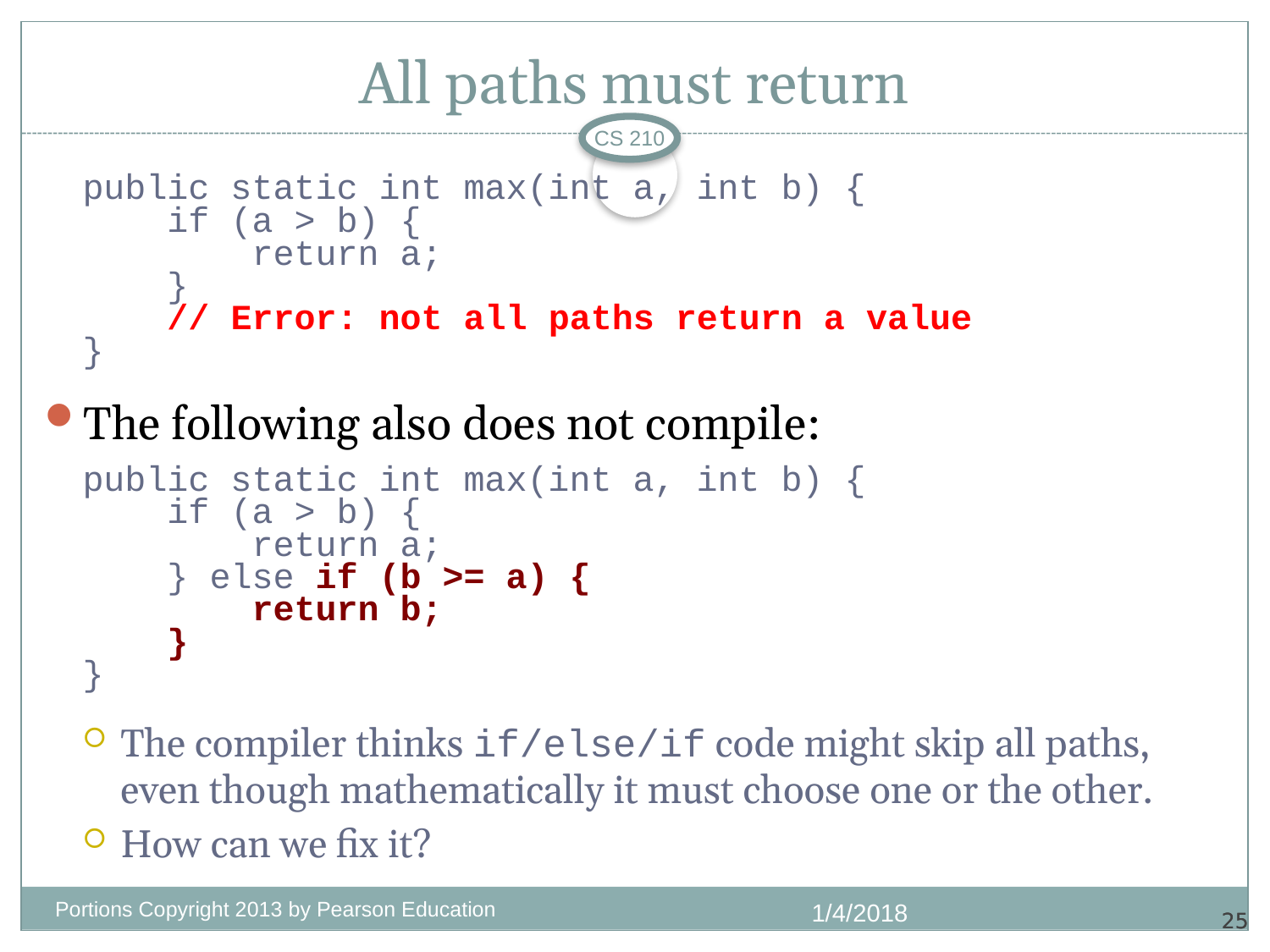

# All paths must return
CS 210
public static int max(int a, int b) {
    if (a > b) {
        return a;
    }
    // Error: not all paths return a value
}

The following also does not compile:

public static int max(int a, int b) {
    if (a > b) {
        return a;
    } else if (b >= a) {
        return b;
    }
}

The compiler thinks if/else/if code might skip all paths, even though mathematically it must choose one or the other.
How can we fix it?
Portions Copyright 2013 by Pearson Education
1/4/2018